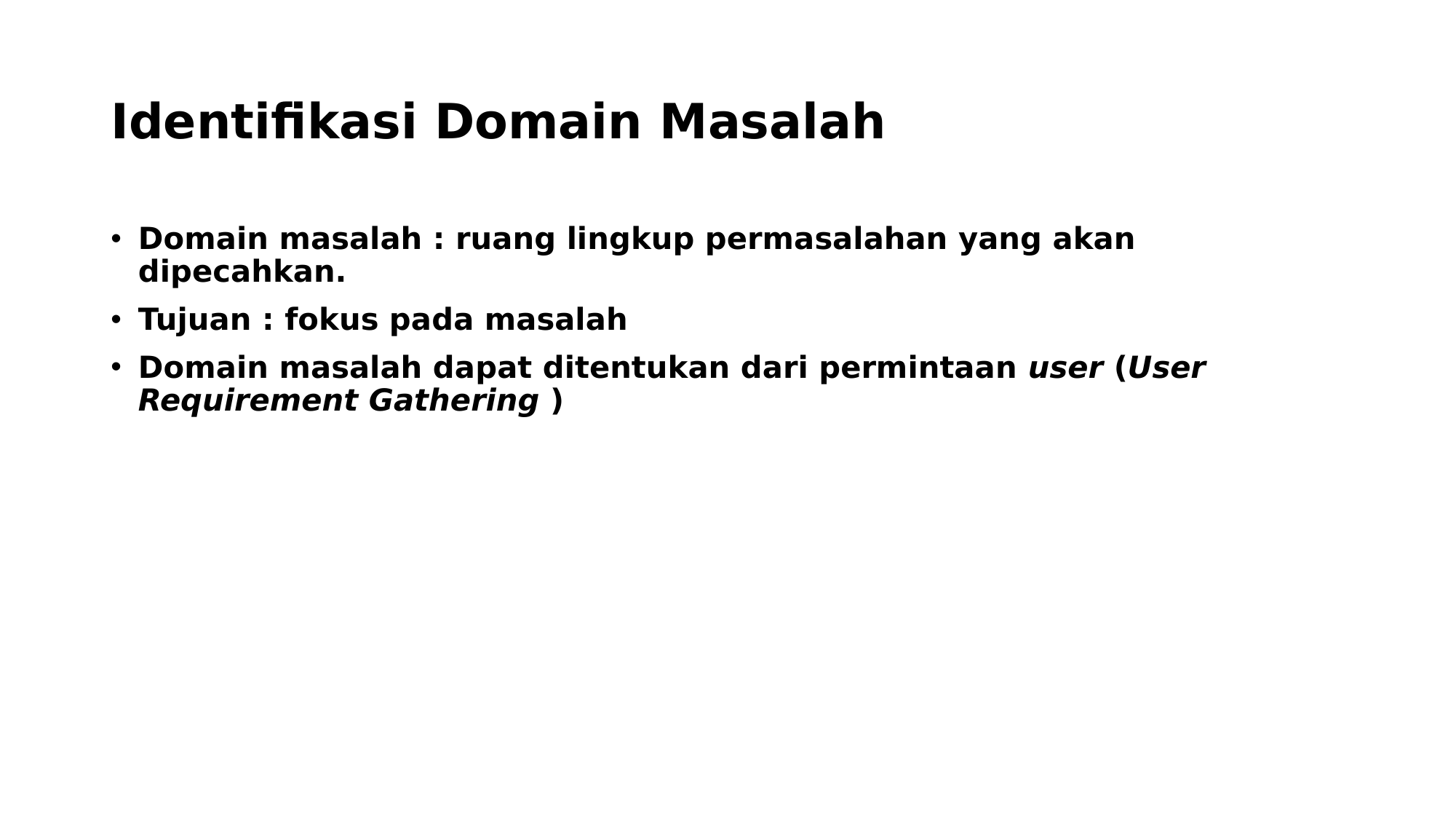

# Identifikasi Domain Masalah
Domain masalah : ruang lingkup permasalahan yang akan dipecahkan.
Tujuan : fokus pada masalah
Domain masalah dapat ditentukan dari permintaan user (User Requirement Gathering )